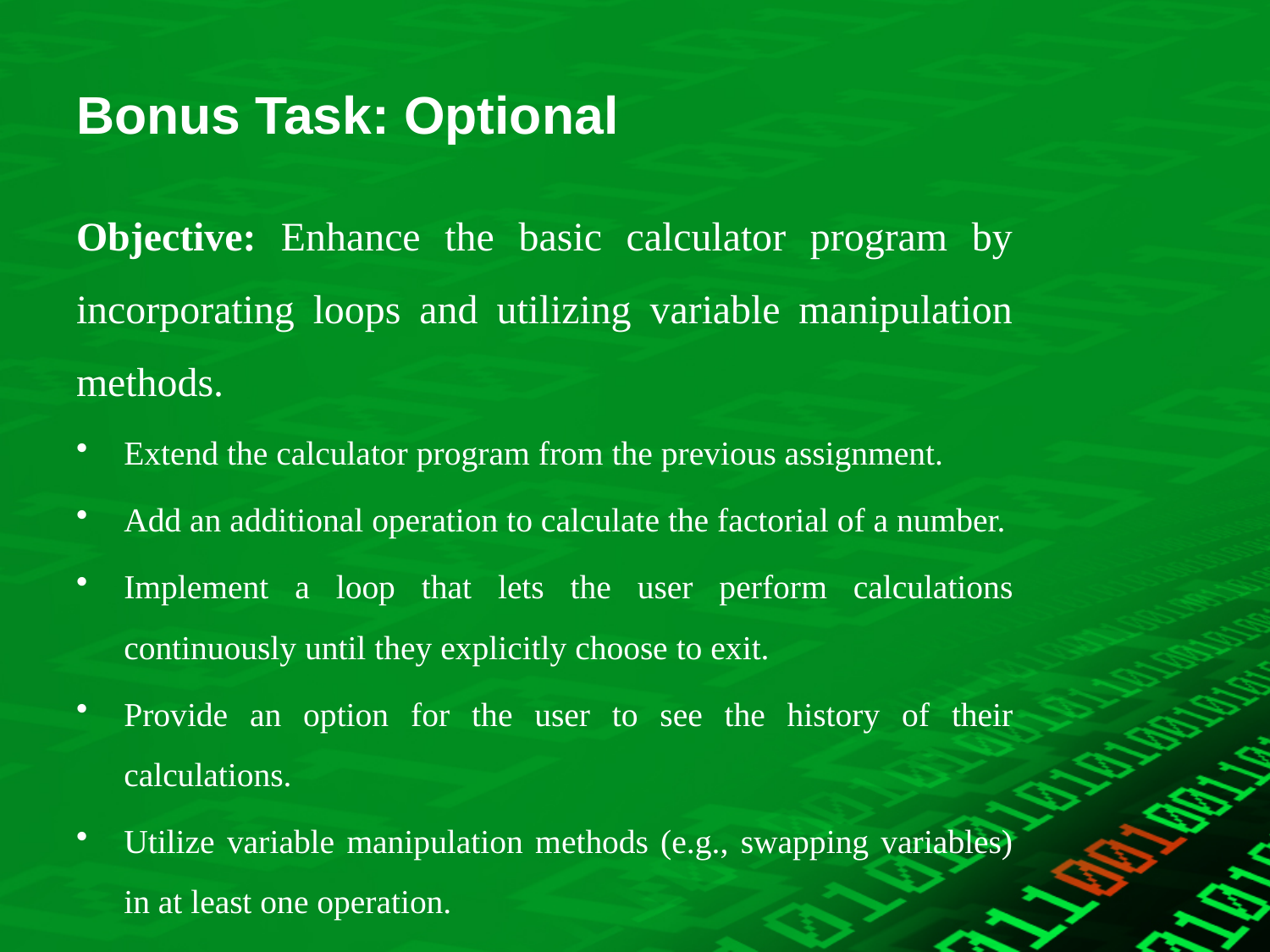

# Bonus Task: Optional
Objective: Enhance the basic calculator program by incorporating loops and utilizing variable manipulation methods.
Extend the calculator program from the previous assignment.
Add an additional operation to calculate the factorial of a number.
Implement a loop that lets the user perform calculations continuously until they explicitly choose to exit.
Provide an option for the user to see the history of their calculations.
Utilize variable manipulation methods (e.g., swapping variables) in at least one operation.